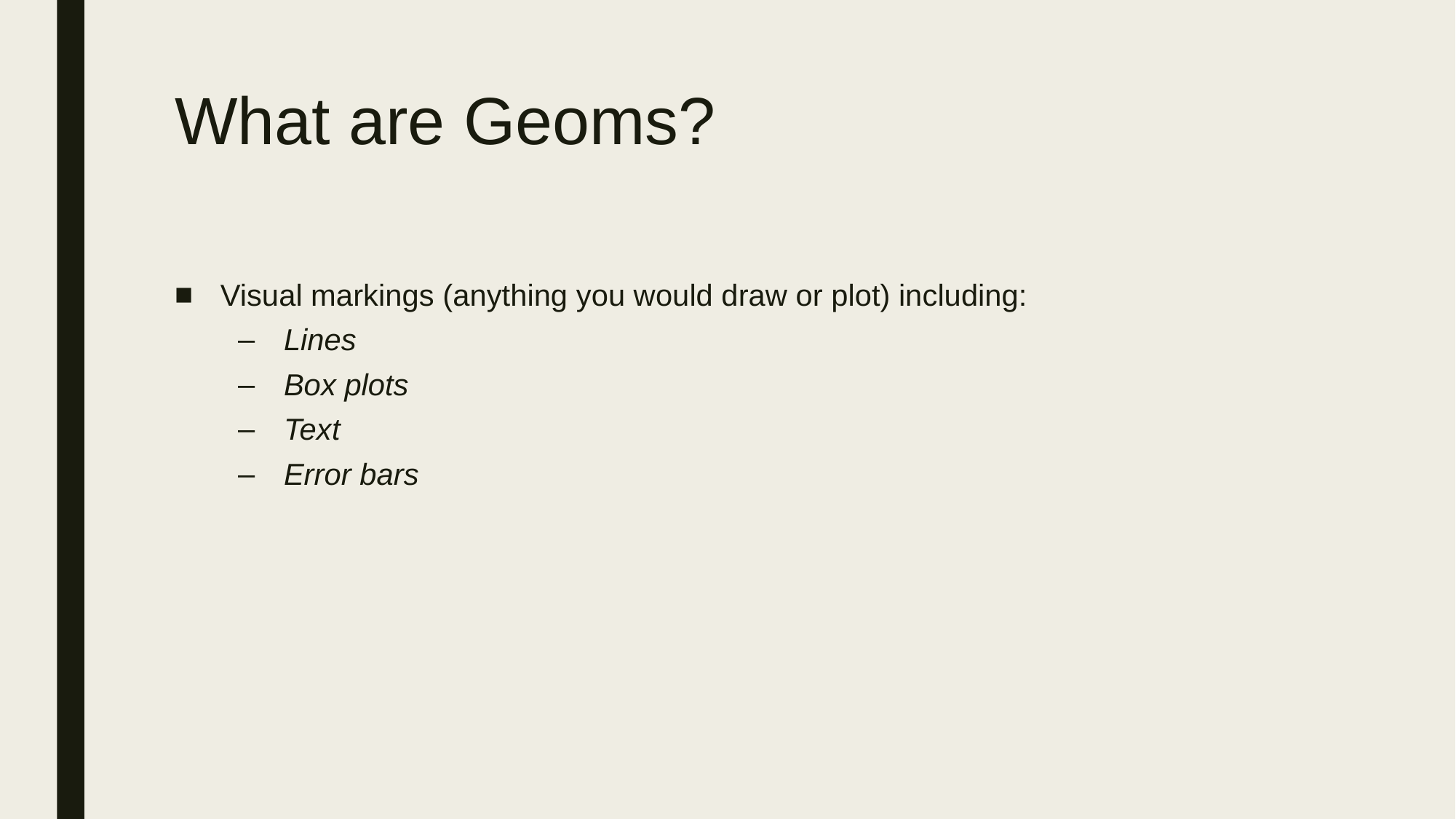

# What are Geoms?
Visual markings (anything you would draw or plot) including:
Lines
Box plots
Text
Error bars